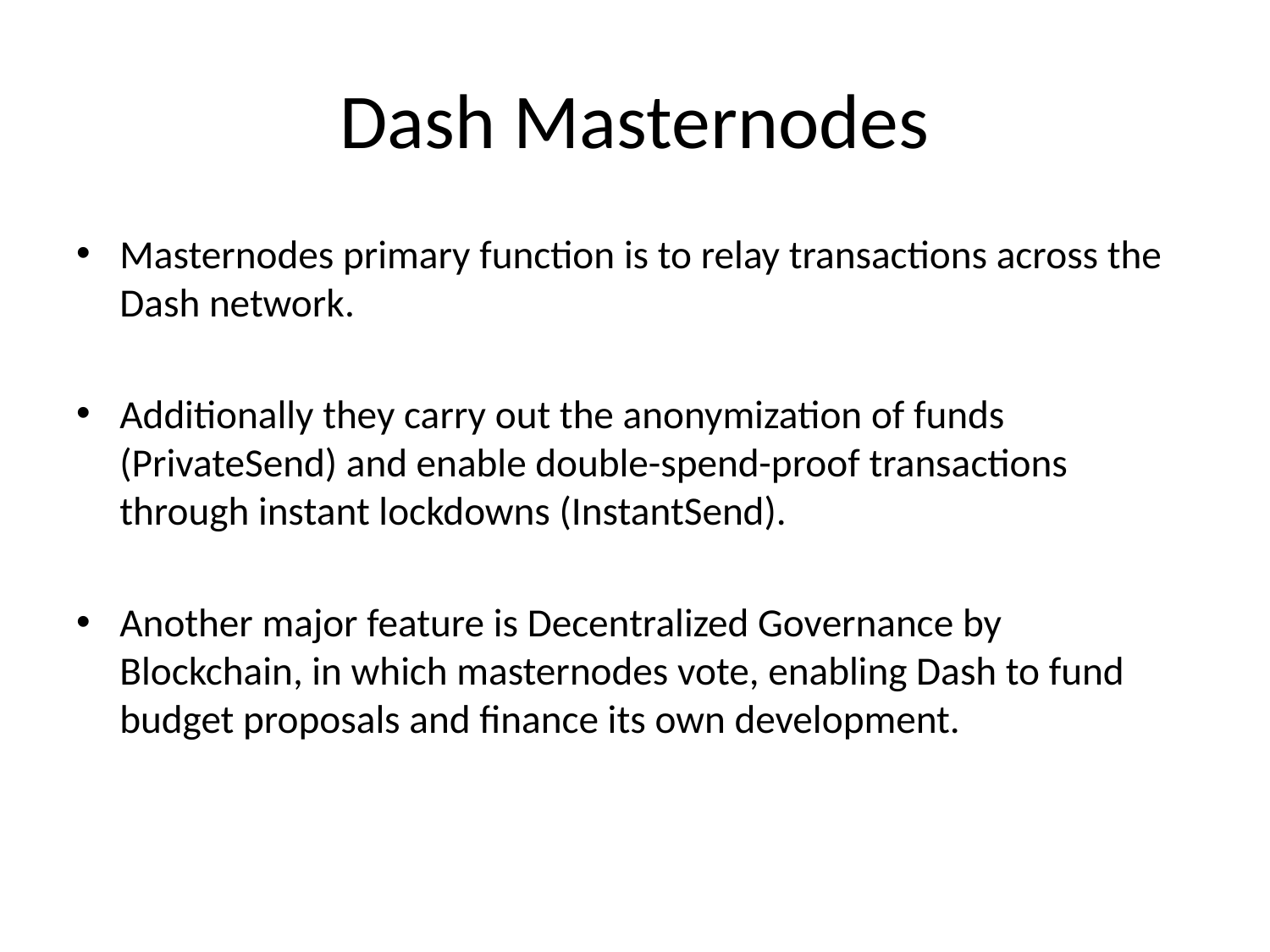

# Dash Masternodes
Masternodes primary function is to relay transactions across the Dash network.

Additionally they carry out the anonymization of funds (PrivateSend) and enable double-spend-proof transactions through instant lockdowns (InstantSend).

Another major feature is Decentralized Governance by Blockchain, in which masternodes vote, enabling Dash to fund budget proposals and finance its own development.